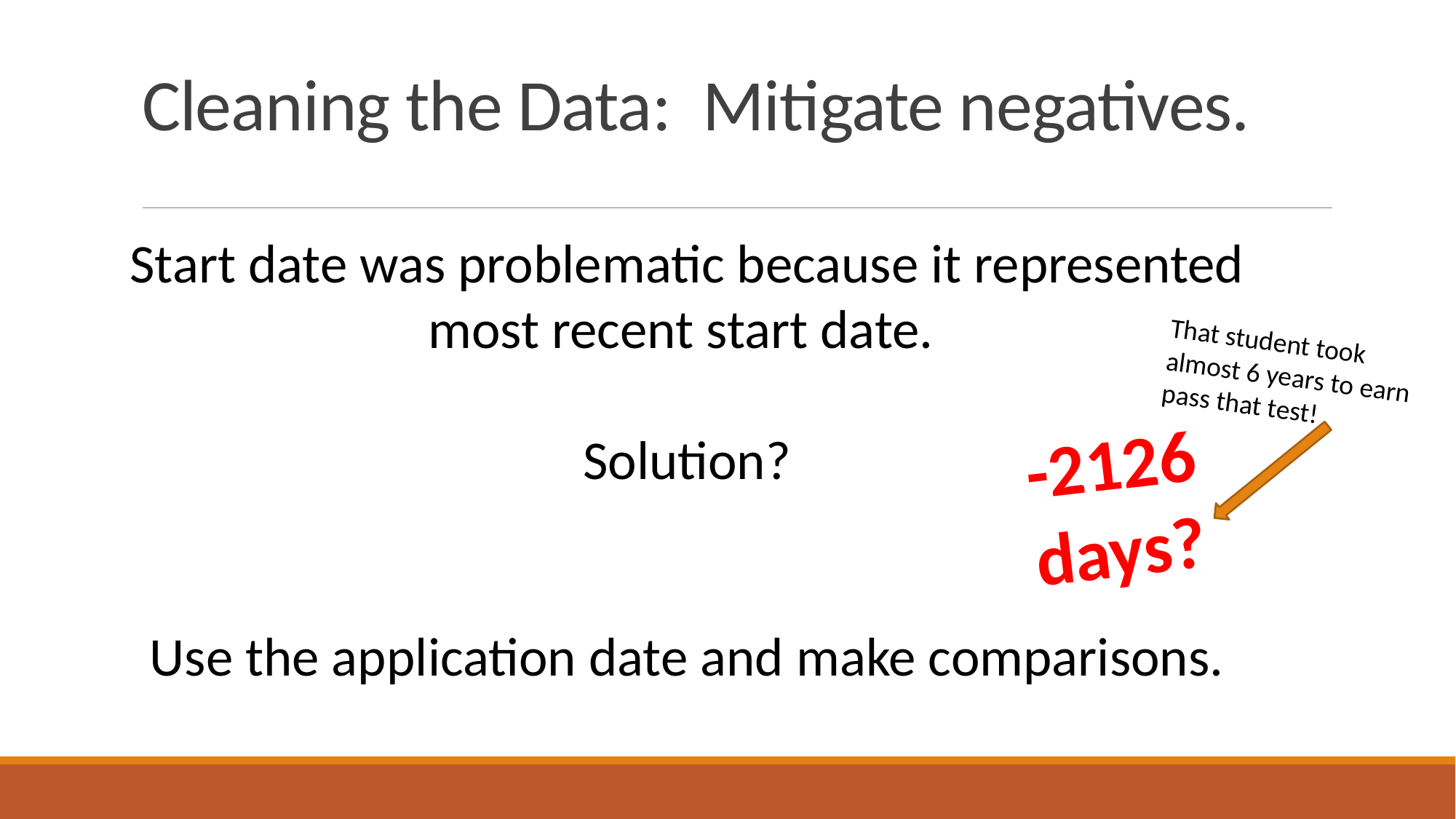

# Cleaning the Data:  Mitigate negatives.
Start date was problematic because it represented most recent start date.

Solution?

Use the application date and make comparisons.

That student took almost 6 years to earn pass that test!

-2126 days?